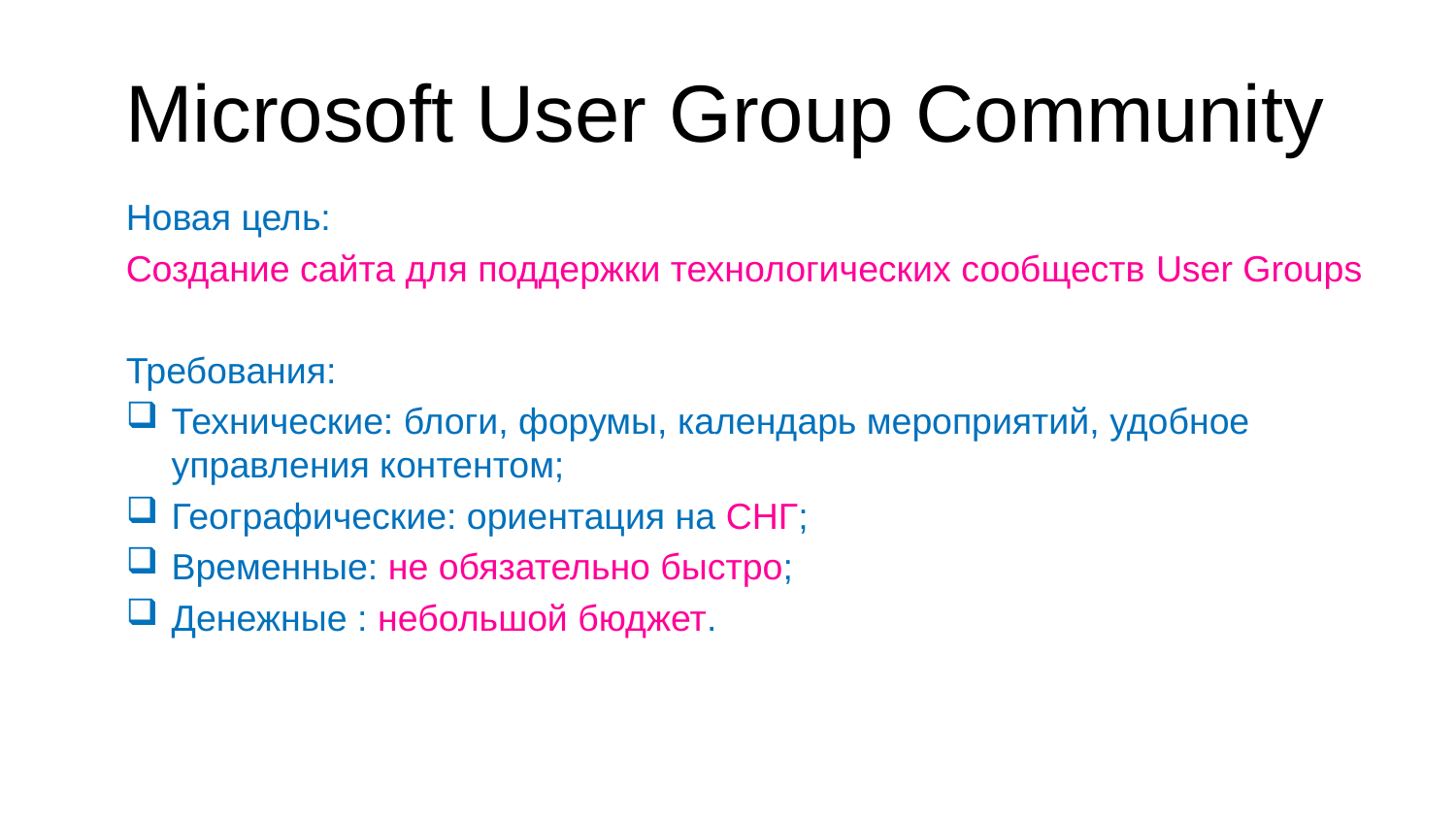

# Microsoft User Group Community
Новая цель:
Создание сайта для поддержки технологических сообществ User Groups

Требования:
Технические: блоги, форумы, календарь мероприятий, удобное управления контентом;
Географические: ориентация на СНГ;
Временные: не обязательно быстро;
Денежные : небольшой бюджет.